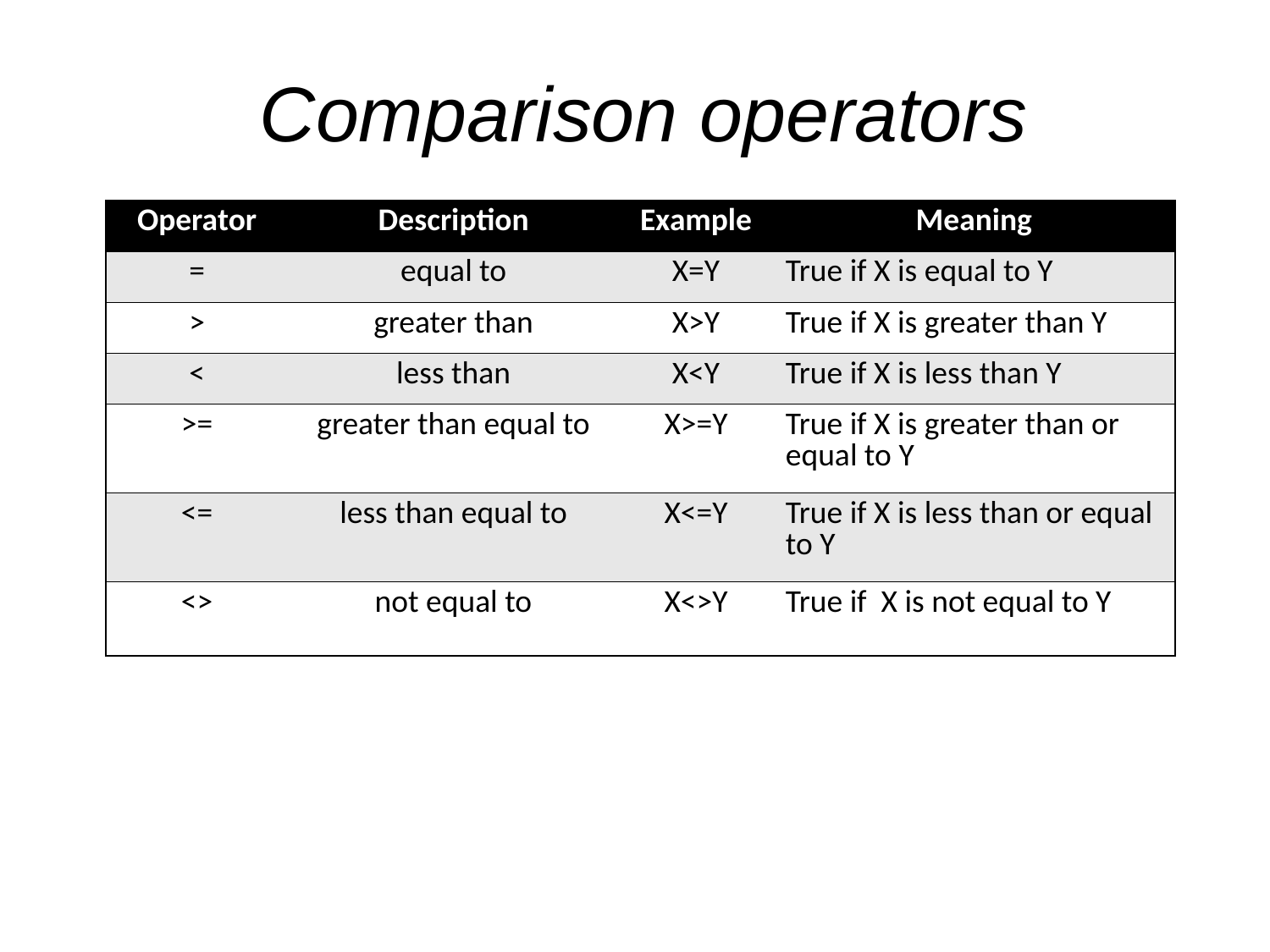

# Comparison operators
| Operator | Description | Example | Meaning |
| --- | --- | --- | --- |
| = | equal to | X=Y | True if X is equal to Y |
| > | greater than | X>Y | True if X is greater than Y |
| < | less than | X<Y | True if X is less than Y |
| >= | greater than equal to | X>=Y | True if X is greater than or equal to Y |
| <= | less than equal to | X<=Y | True if X is less than or equal to Y |
| <> | not equal to | X<>Y | True if X is not equal to Y |